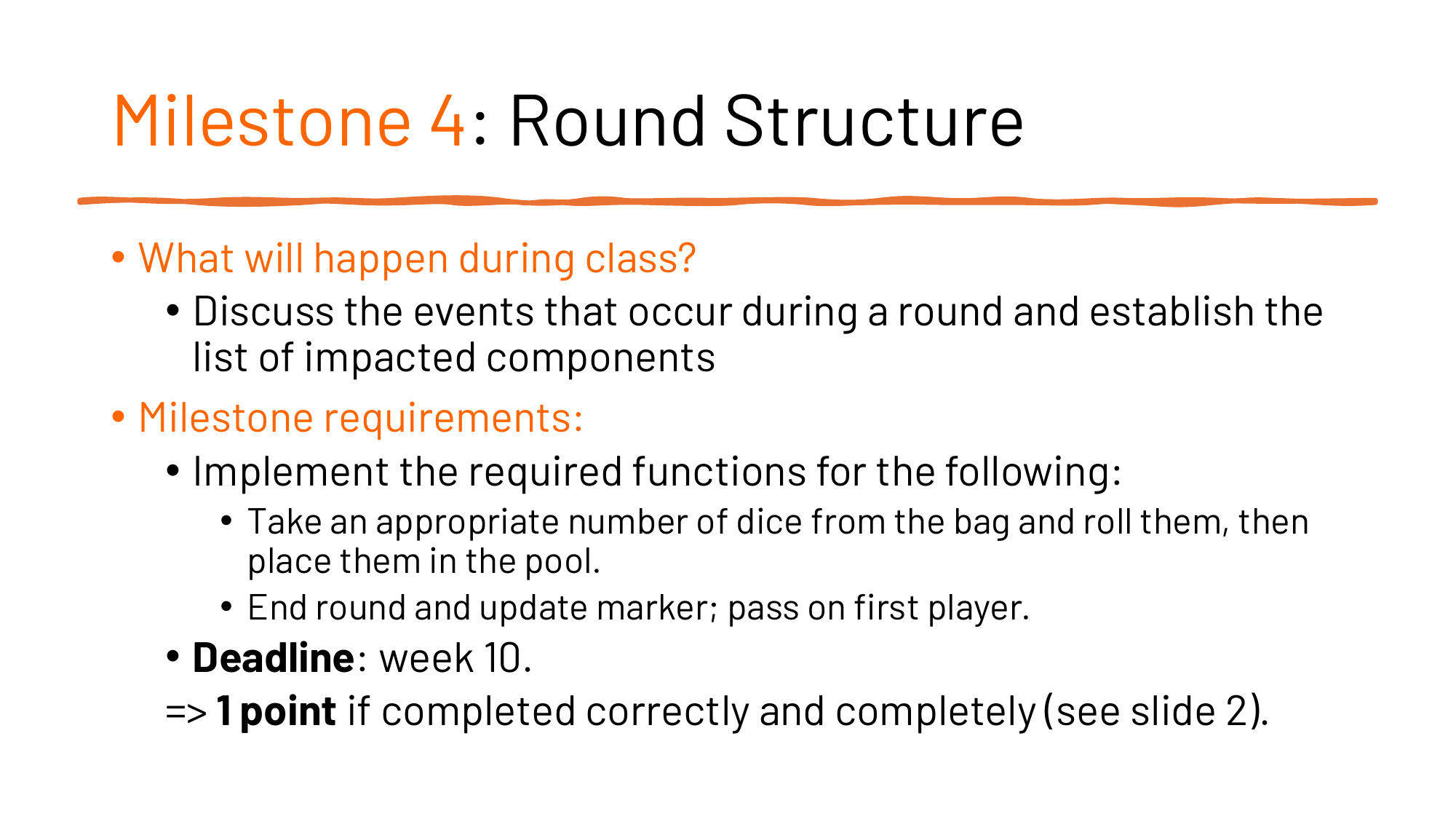

# Milestone 4: Round Structure

What will happen during class?
Discuss the events that occur during a round and establish the list of impacted components
Milestone requirements:
Implement the required functions for the following:
Take an appropriate number of dice from the bag and roll them, then place them in the pool.
End round and update marker; pass on first player.
Deadline: week 10.
=> 1 point if completed correctly and completely (see slide 2).